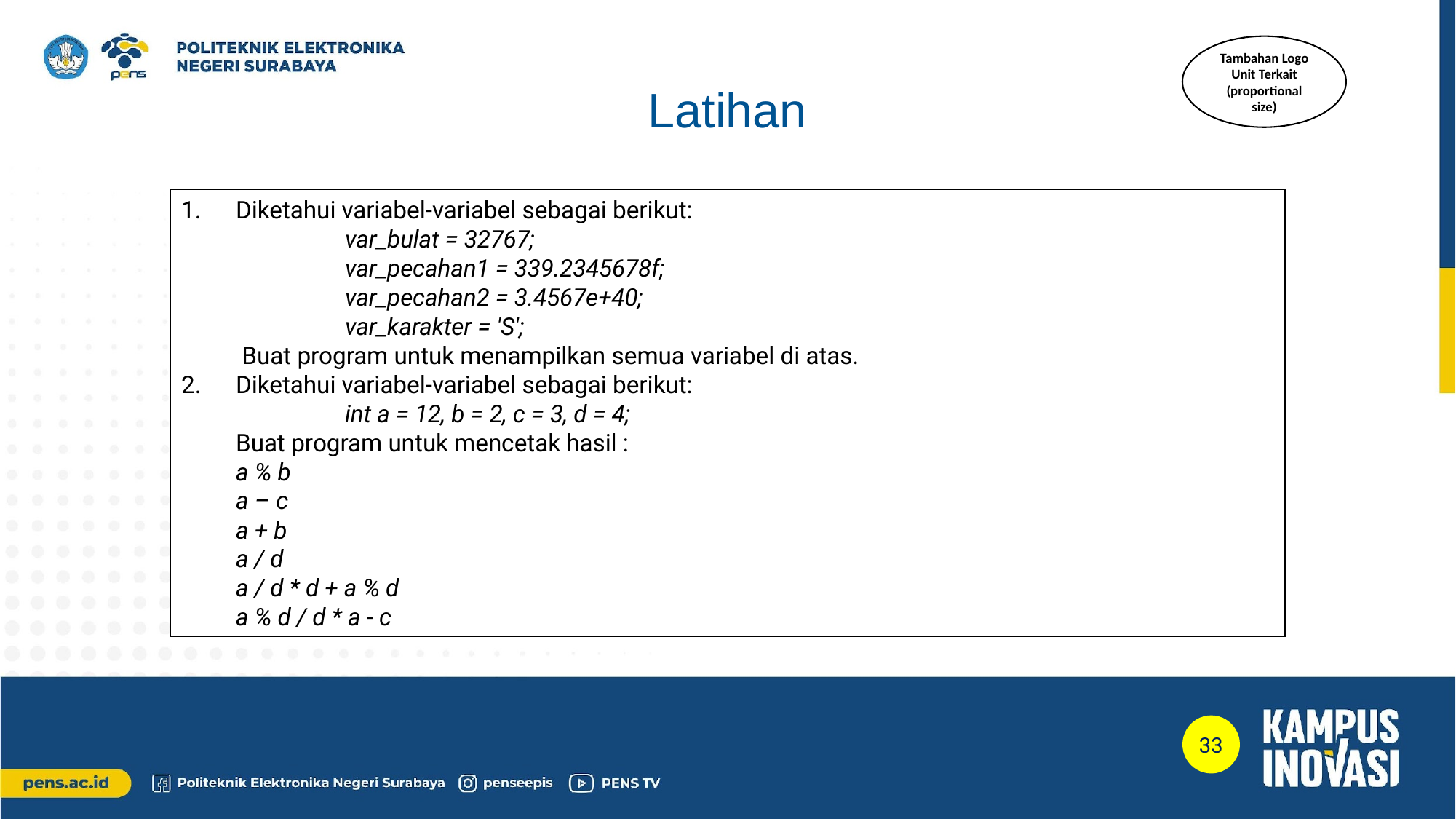

Tambahan Logo Unit Terkait (proportional size)
Latihan
Diketahui variabel-variabel sebagai berikut:
	var_bulat = 32767;
	var_pecahan1 = 339.2345678f;
	var_pecahan2 = 3.4567e+40;
	var_karakter = 'S';
 Buat program untuk menampilkan semua variabel di atas.
Diketahui variabel-variabel sebagai berikut:
	int a = 12, b = 2, c = 3, d = 4;
Buat program untuk mencetak hasil :
a % b
a – c
a + b
a / d
a / d * d + a % d
a % d / d * a - c

33